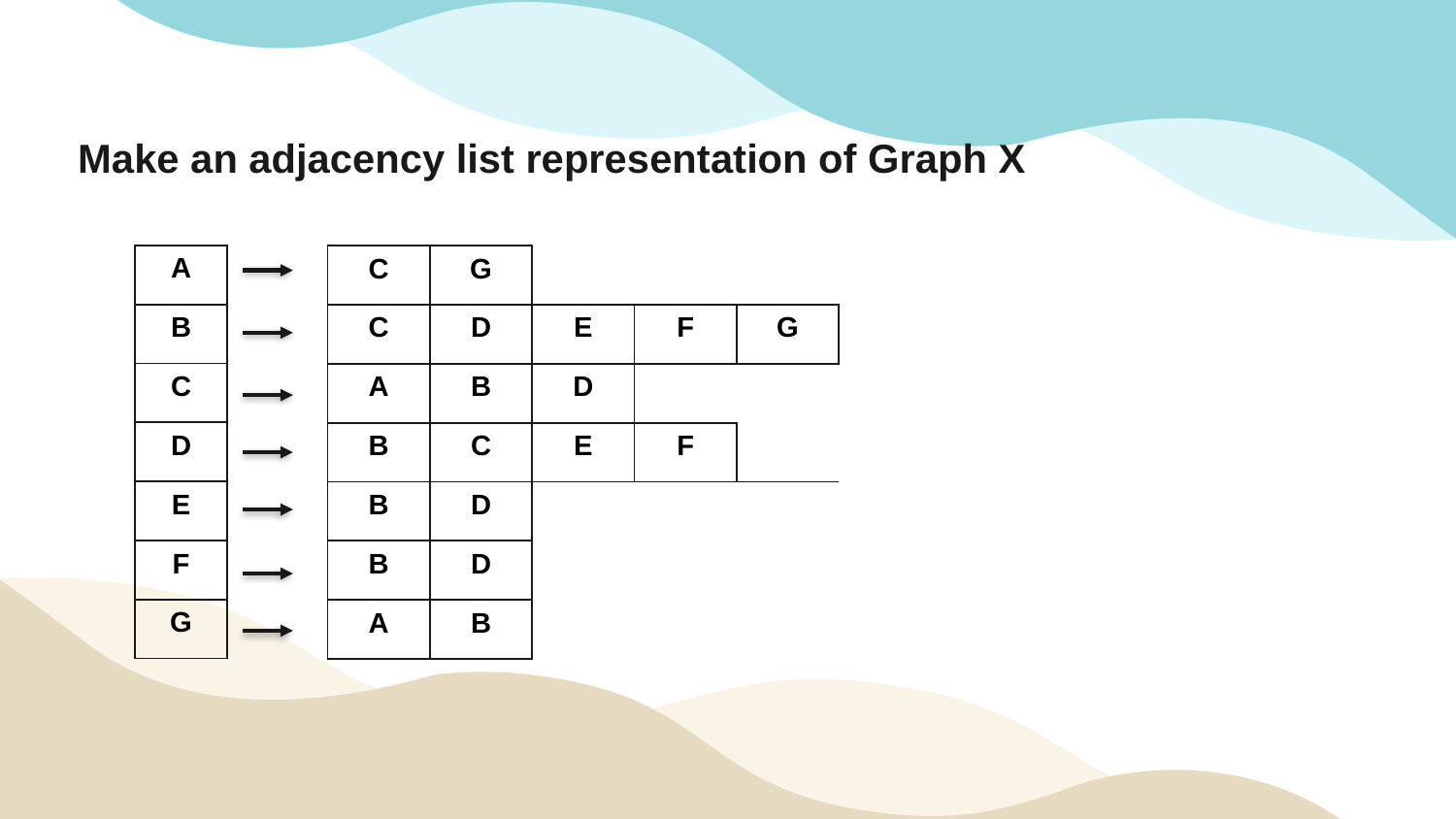

# Make an adjacency list representation of Graph X
| A |
| --- |
| B |
| C |
| D |
| E |
| F |
| G |
| C | G |  |  |  |
| --- | --- | --- | --- | --- |
| C | D | E | F | G |
| A | B | D |  |  |
| B | C | E | F |  |
| B | D |  |  |  |
| B | D |  |  |  |
| A | B |  |  |  |